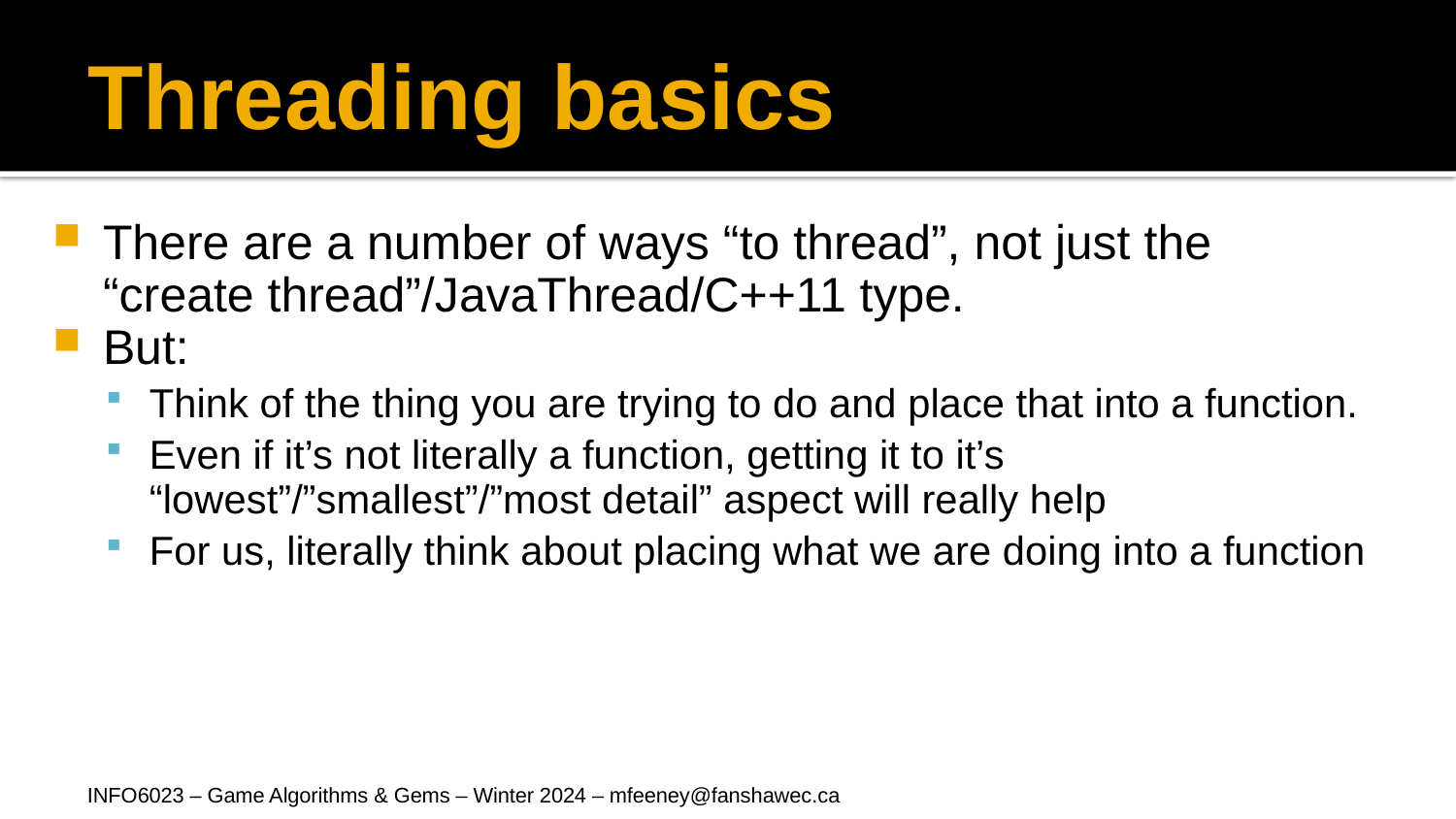

# Threading basics
There are a number of ways “to thread”, not just the “create thread”/JavaThread/C++11 type.
But:
Think of the thing you are trying to do and place that into a function.
Even if it’s not literally a function, getting it to it’s “lowest”/”smallest”/”most detail” aspect will really help
For us, literally think about placing what we are doing into a function